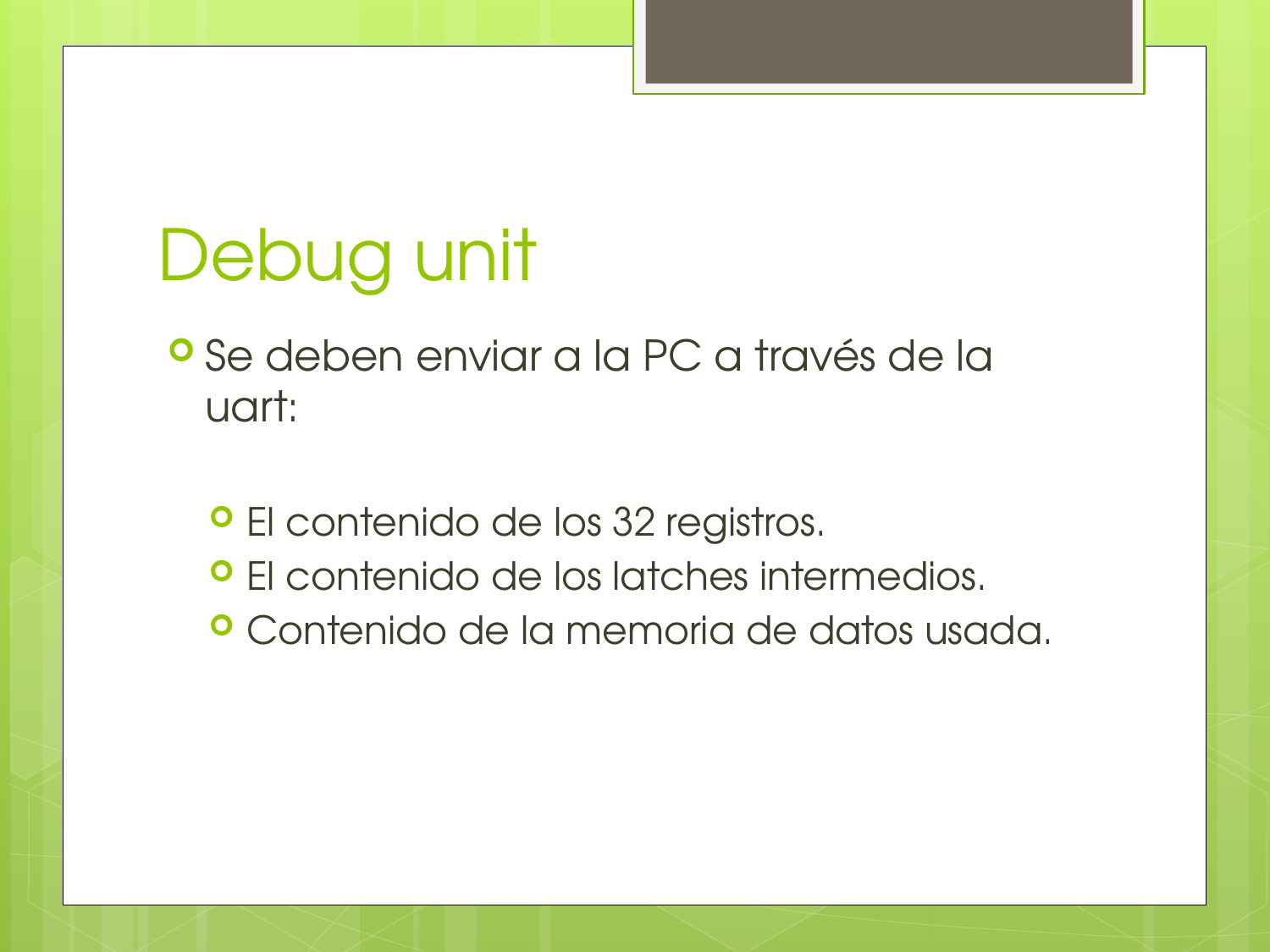

# Debug unit
Se deben enviar a la PC a través de la uart:

El contenido de los 32 registros.
El contenido de los latches intermedios.
Contenido de la memoria de datos usada.